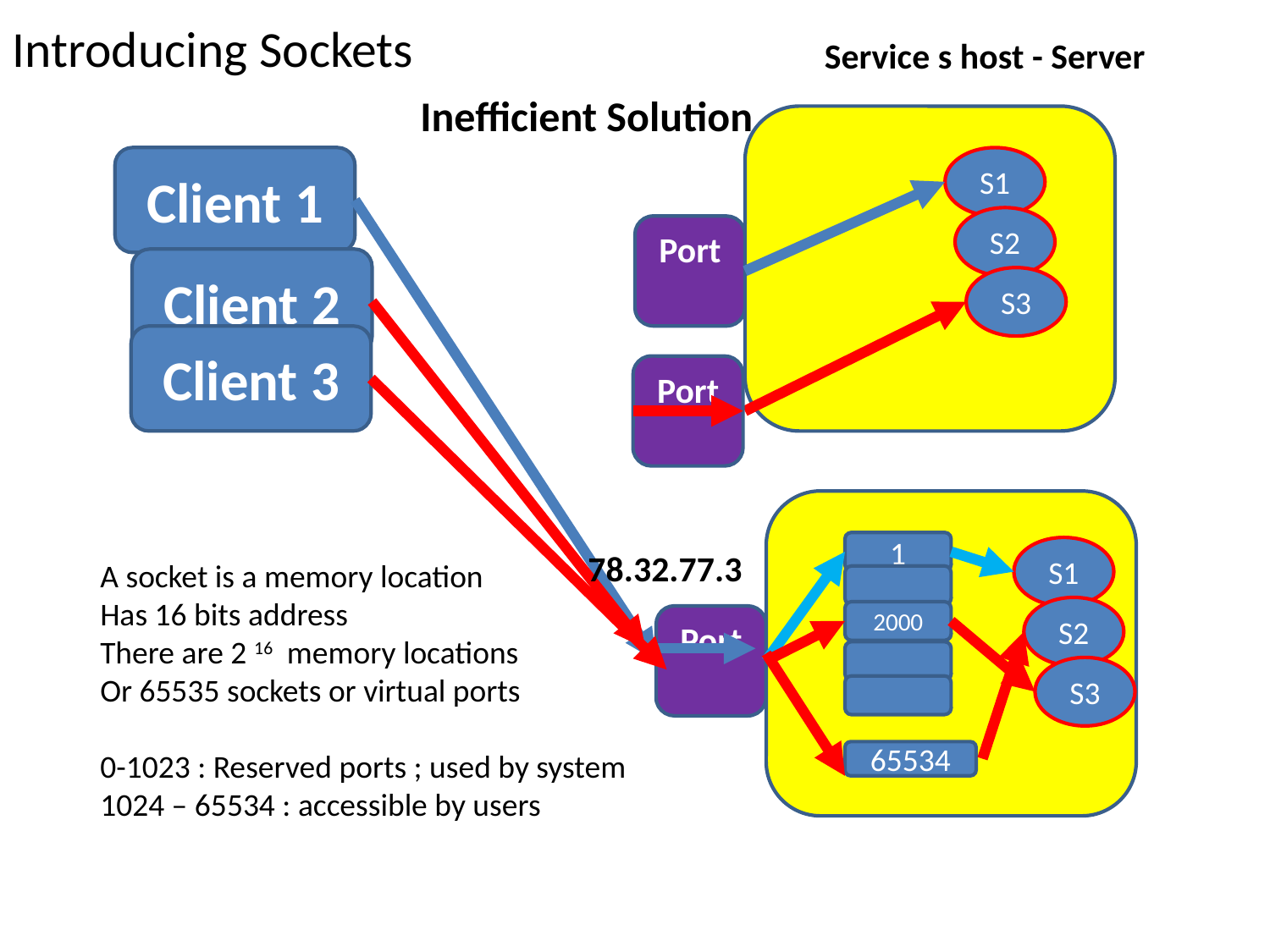

Introducing Sockets
Service s host - Server
Inefficient Solution

Client 1
S1
S2
Port
Client 2
S3
Client 3
Port

1
S1
78.32.77.3
A socket is a memory location
Has 16 bits address
There are 2 16  memory locations
Or 65535 sockets or virtual ports

0-1023 : Reserved ports ; used by system
1024 – 65534 : accessible by users

S2
2000
Port

S3

65534